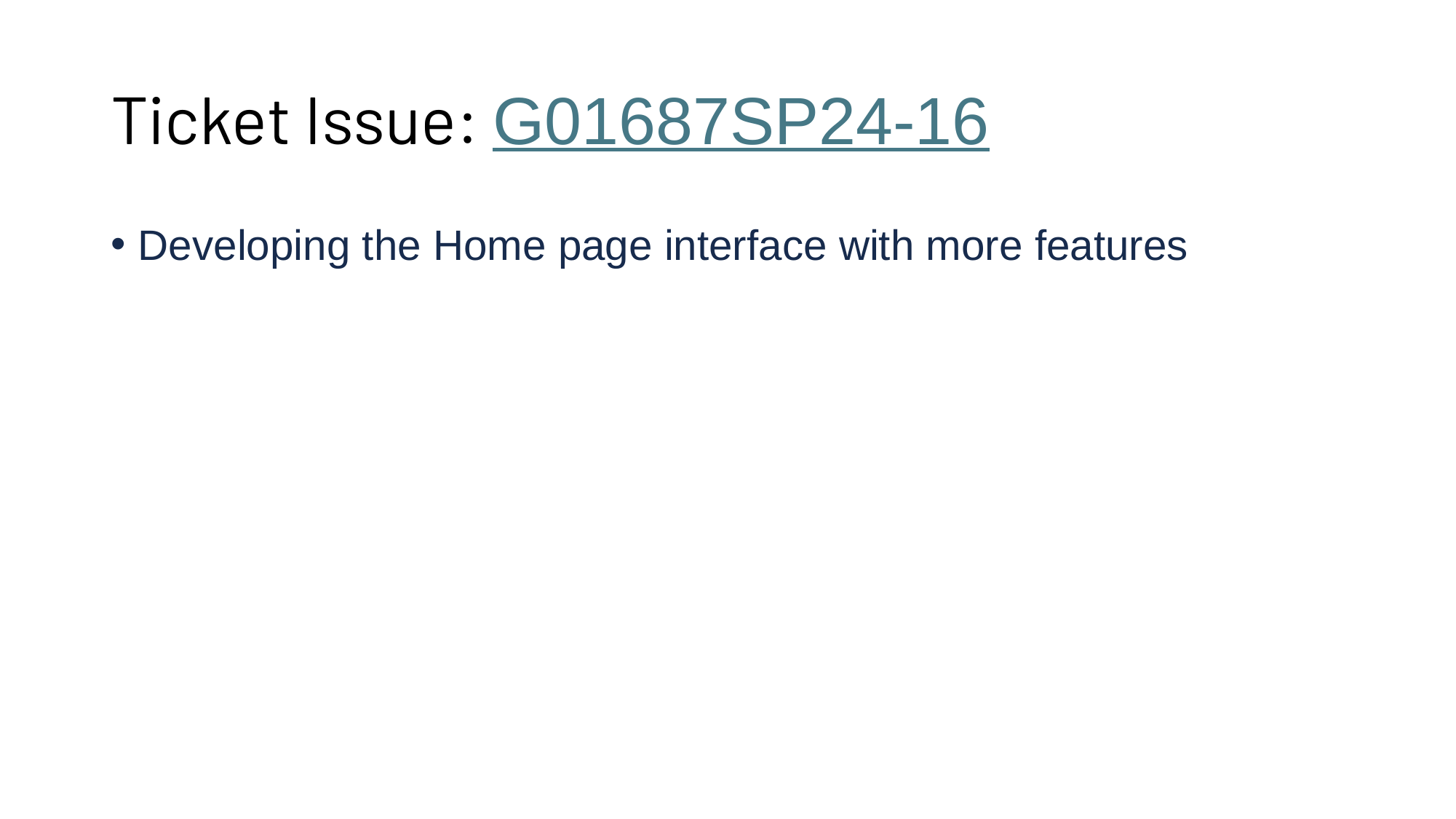

# Ticket Issue: G01687SP24-16
Developing the Home page interface with more features